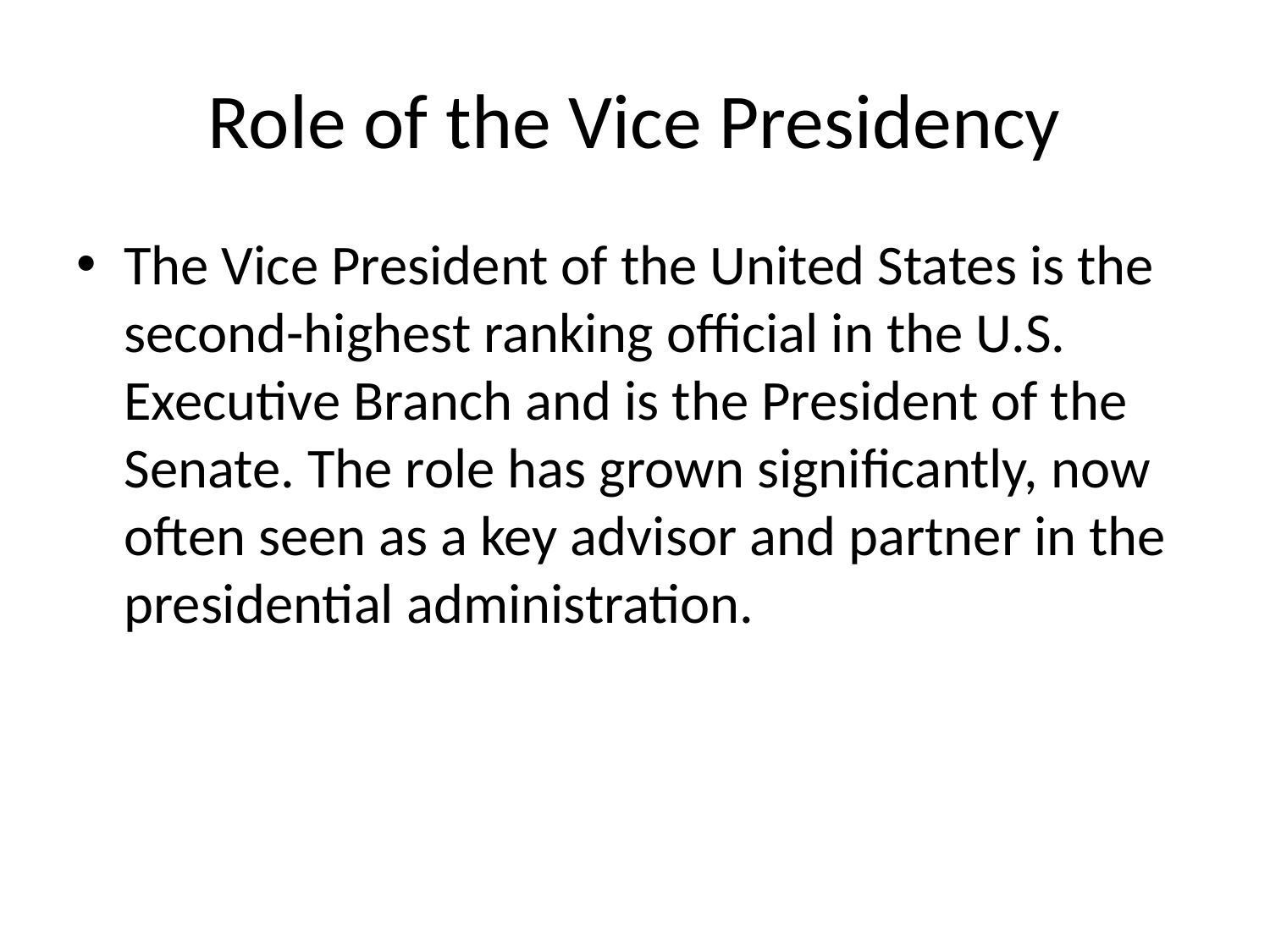

# Role of the Vice Presidency
The Vice President of the United States is the second-highest ranking official in the U.S. Executive Branch and is the President of the Senate. The role has grown significantly, now often seen as a key advisor and partner in the presidential administration.